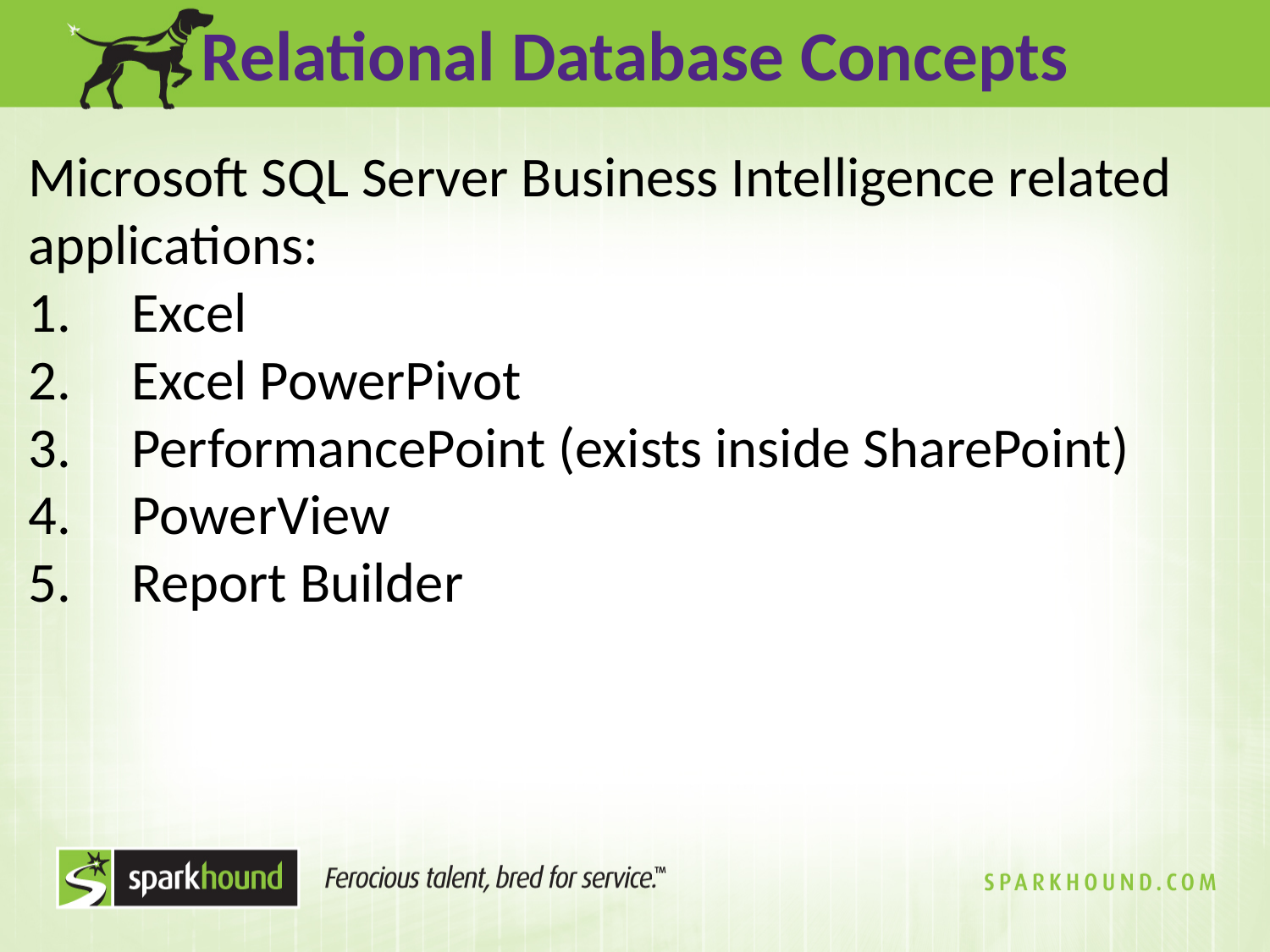

Relational Database Concepts
Microsoft SQL Server Business Intelligence related applications:
Excel
Excel PowerPivot
PerformancePoint (exists inside SharePoint)
PowerView
Report Builder